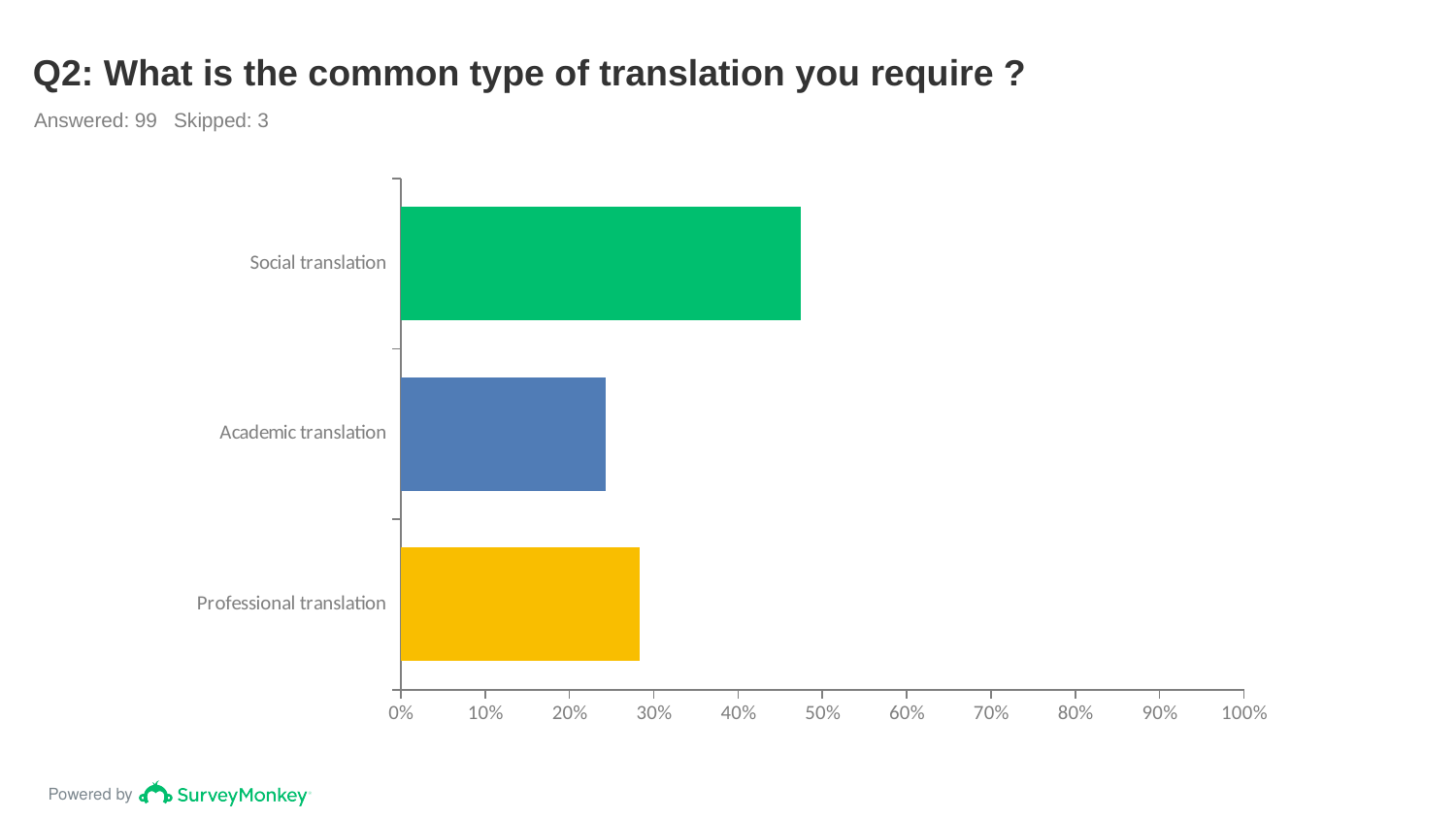

# Q2: What is the common type of translation you require ?
Answered: 99   Skipped: 3

### Chart

| Category |   |
|---|---|
| Social translation | 0.4747 |
| Academic translation | 0.2424 |
| Professional translation | 0.2828 |